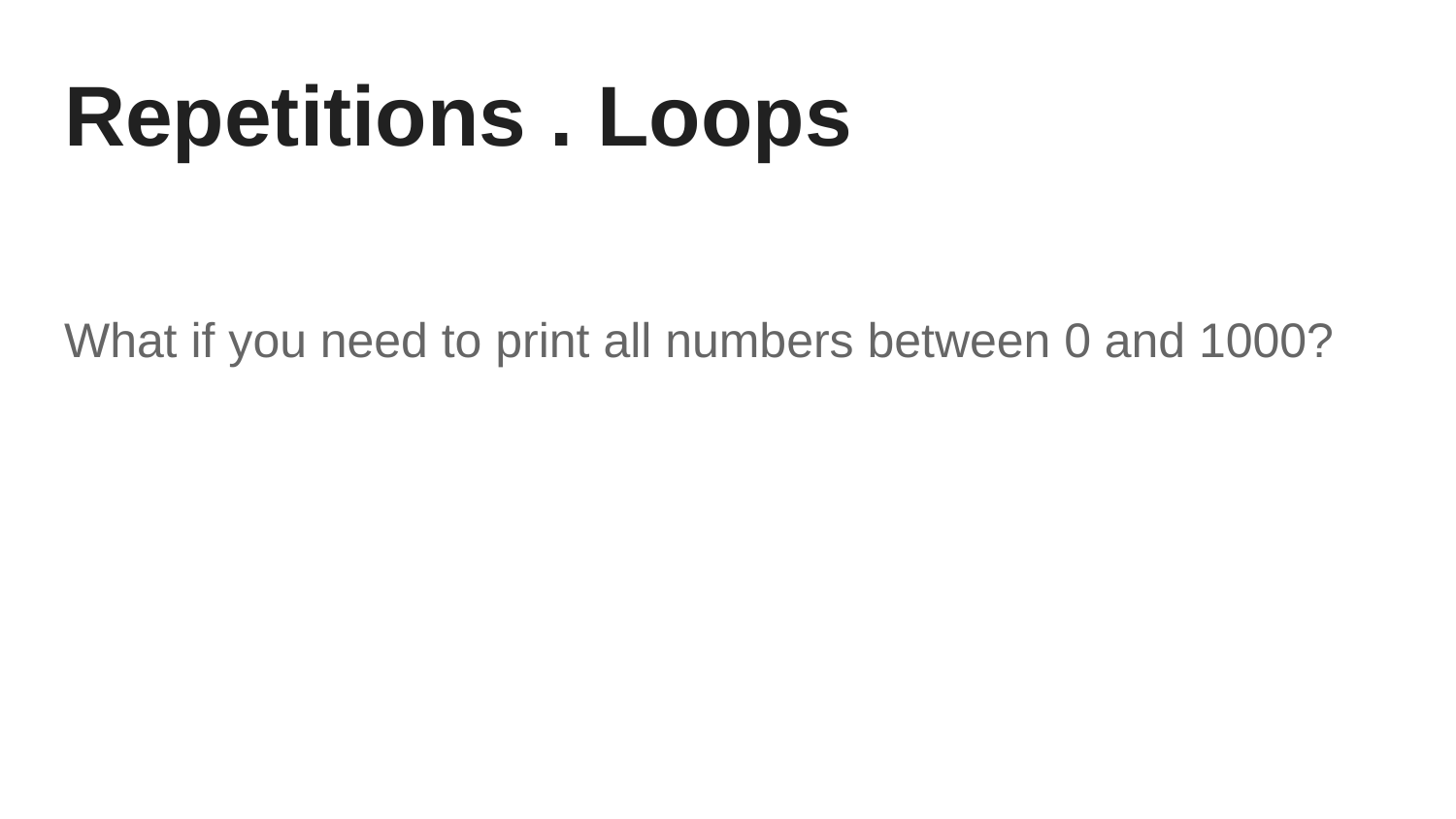

# Repetitions . Loops

What if you need to print all numbers between 0 and 1000?